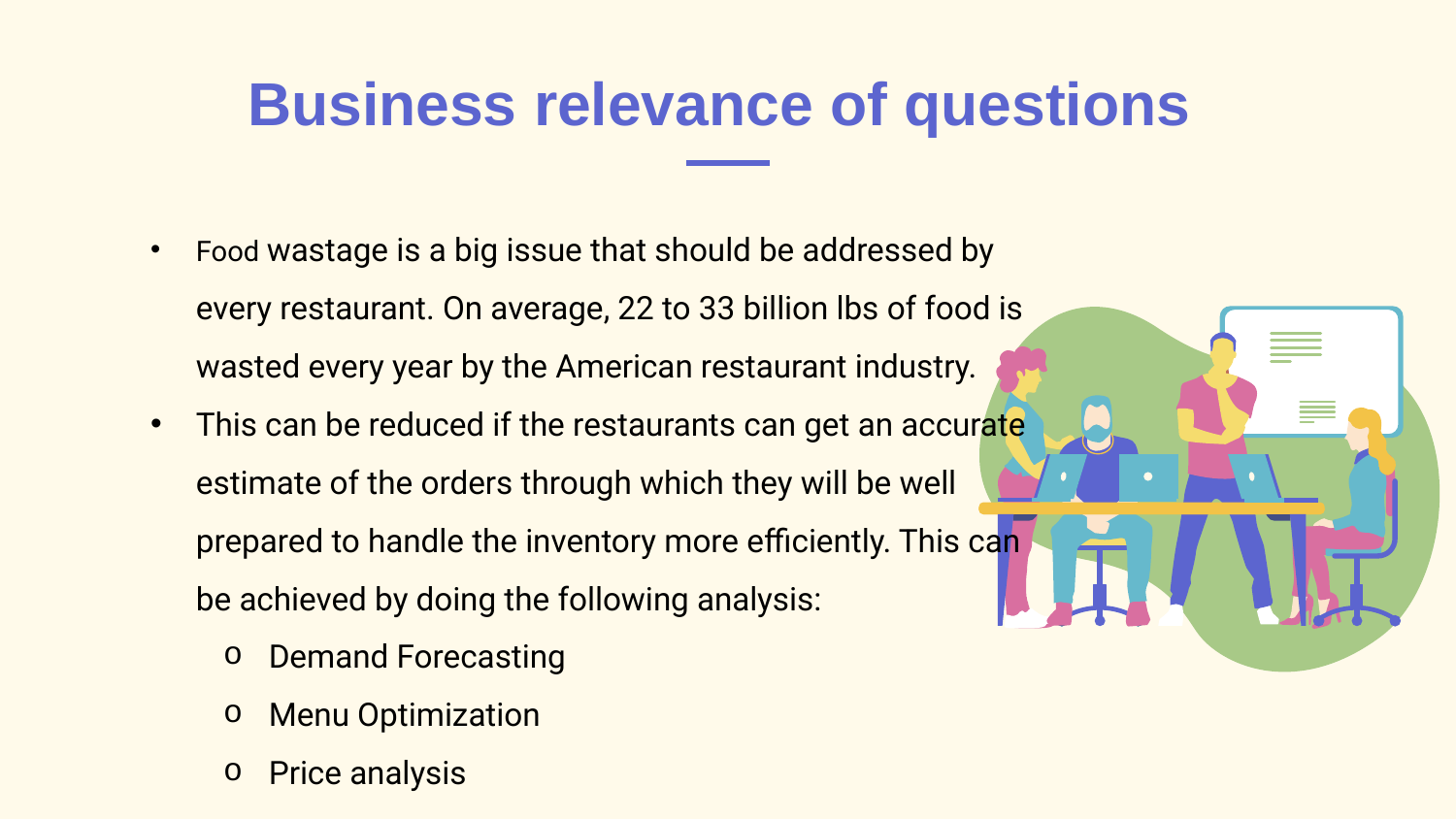

# Business relevance of questions
Food wastage is a big issue that should be addressed by every restaurant. On average, 22 to 33 billion lbs of food is wasted every year by the American restaurant industry.
This can be reduced if the restaurants can get an accurate estimate of the orders through which they will be well prepared to handle the inventory more efficiently. This can be achieved by doing the following analysis:
Demand Forecasting
Menu Optimization
Price analysis